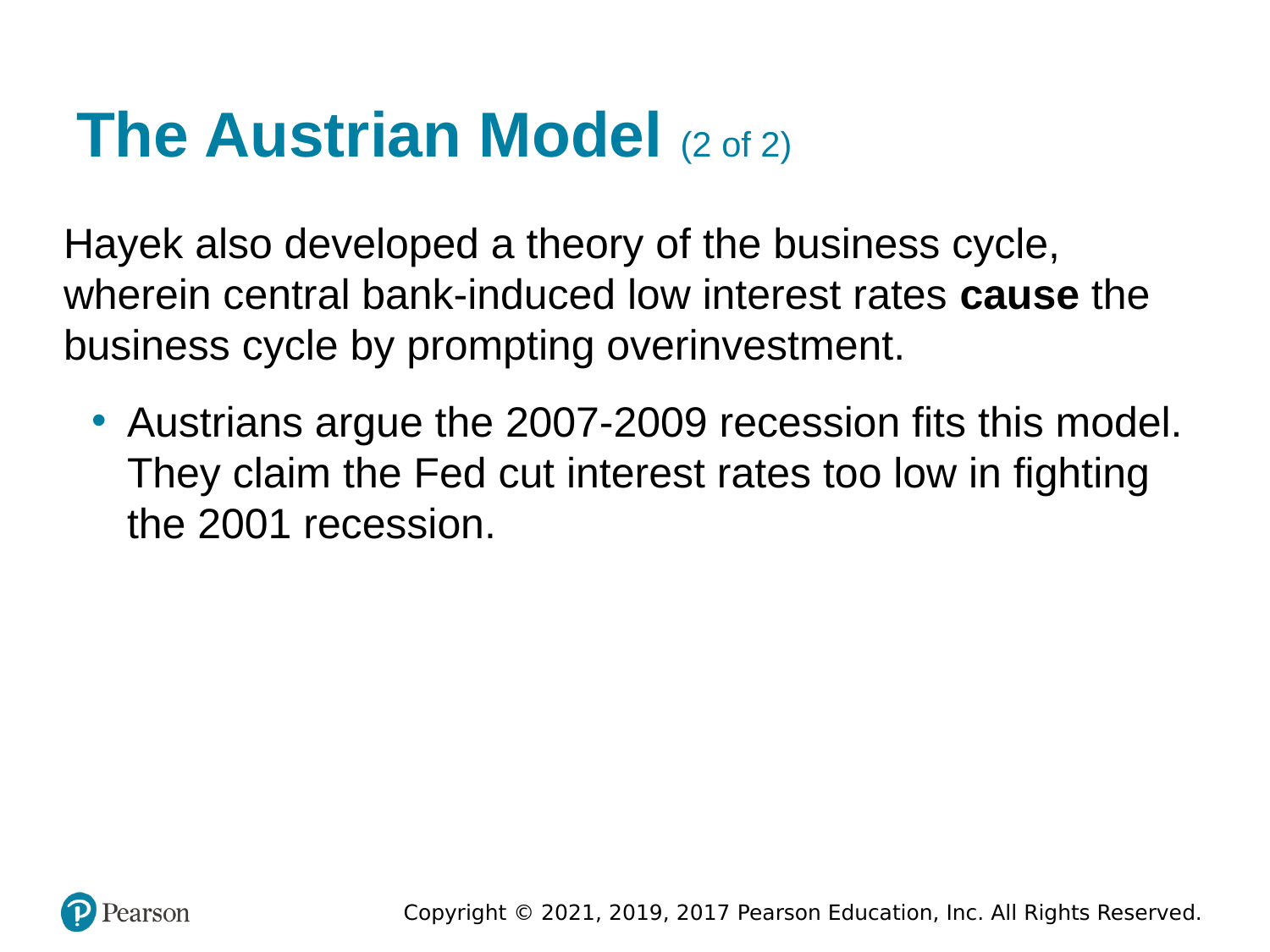

# The Austrian Model (2 of 2)
Hayek also developed a theory of the business cycle, wherein central bank-induced low interest rates cause the business cycle by prompting overinvestment.
Austrians argue the 2007-2009 recession fits this model.  They claim the Fed cut interest rates too low in fighting the 2001 recession.